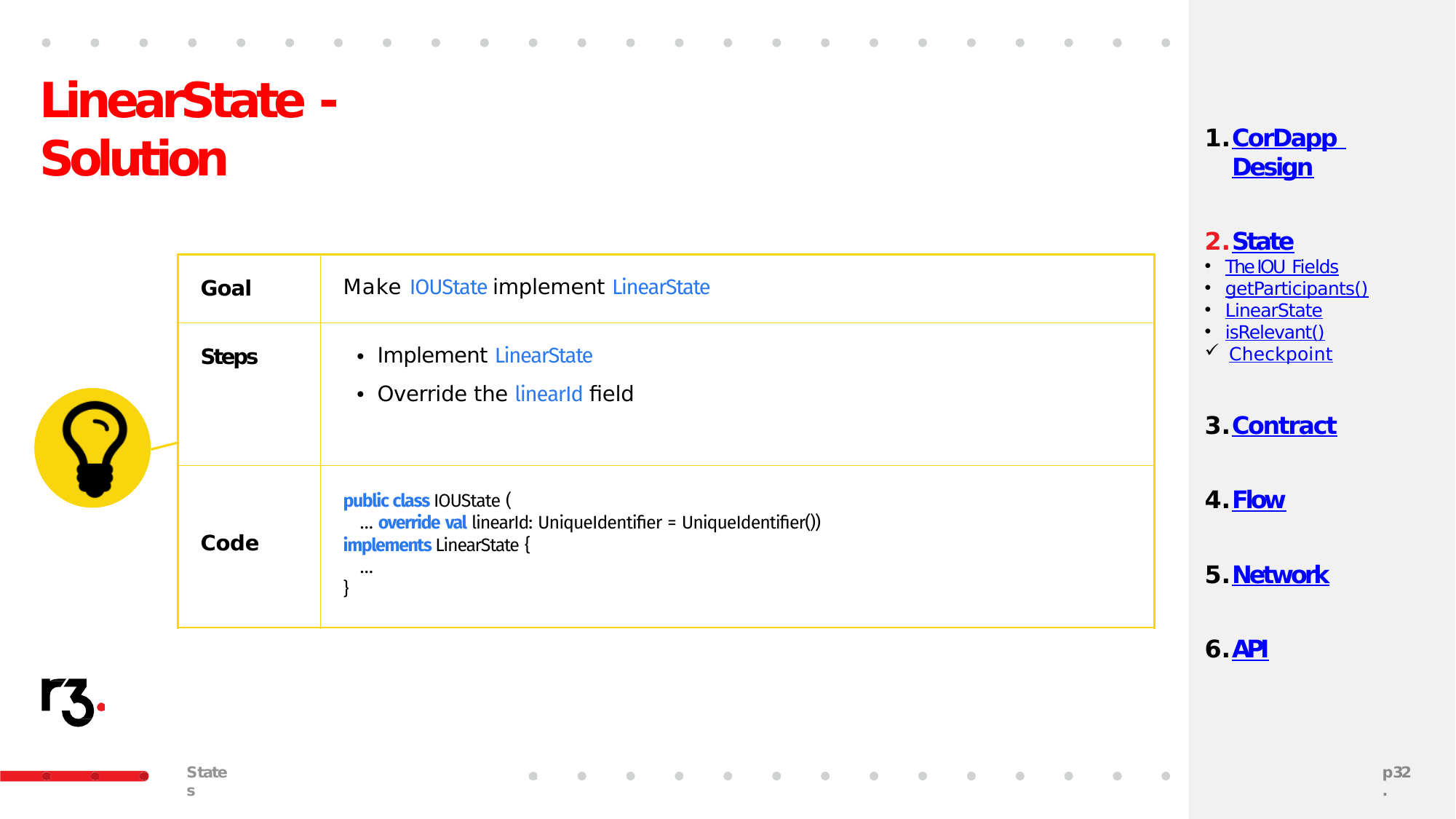

# LinearState - Solution
CorDapp Design

State
The IOU Fields
getParticipants()
LinearState
isRelevant()
Checkpoint

Contract

Flow

Network

API
| Goal | Make IOUState implement LinearState |
| --- | --- |
| Steps | Implement LinearState Override the linearId field |
| Code | public class IOUState ( … override val linearId: UniqueIdentifier = UniqueIdentifier()) implements LinearState { … } |

States
p32.